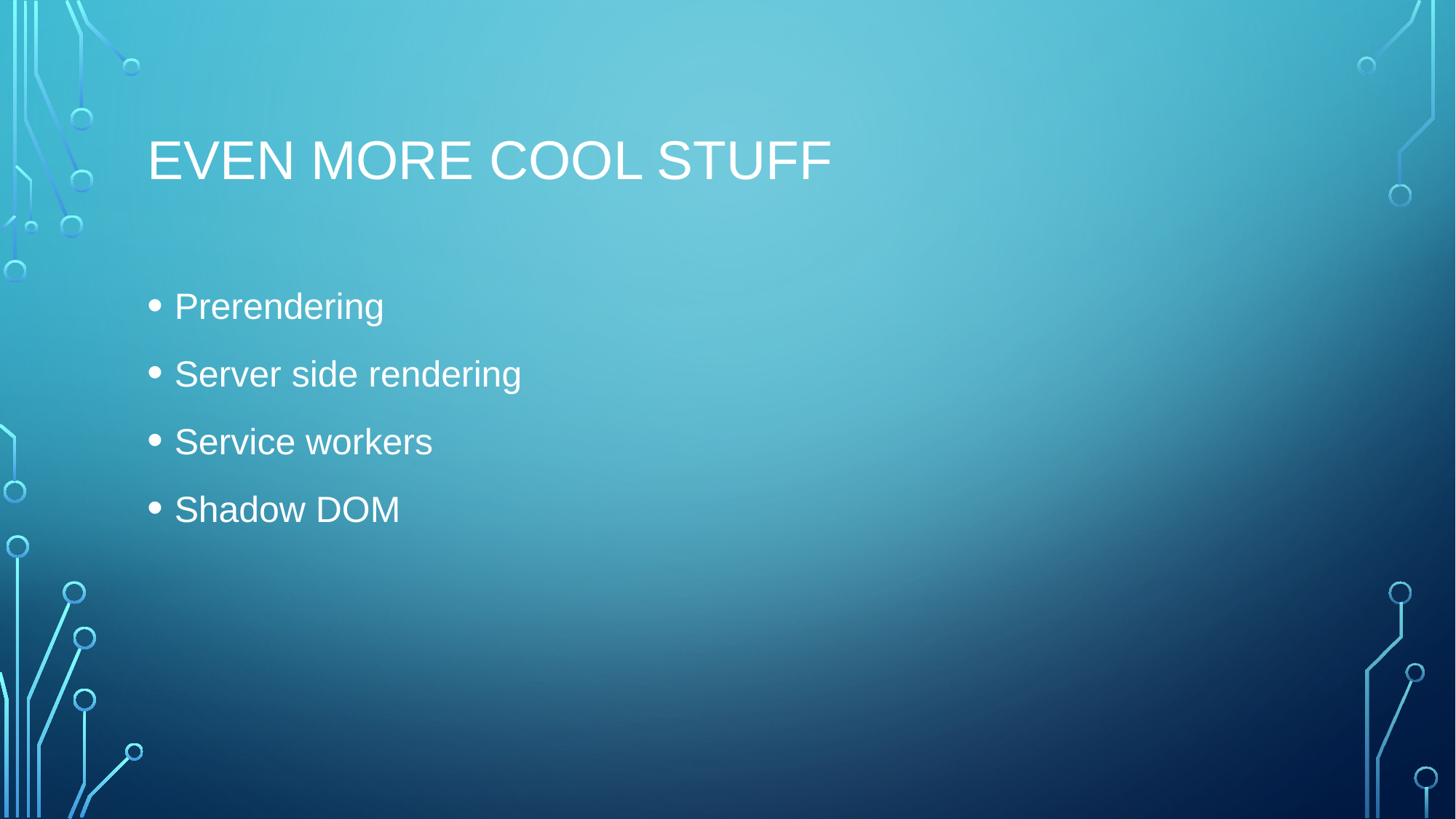

# even more cool stuff
Prerendering
Server side rendering
Service workers
Shadow DOM